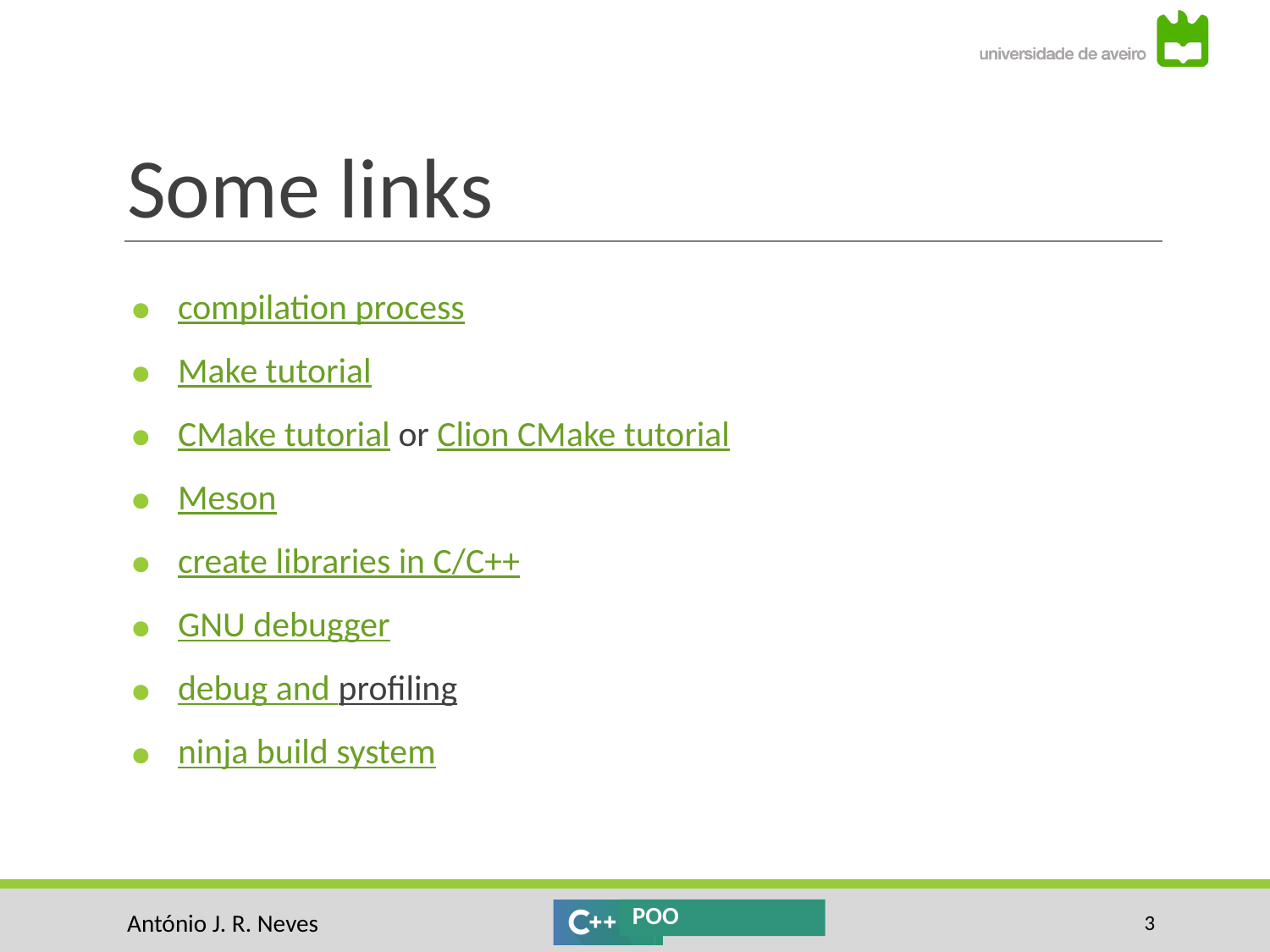

# Some links
compilation process
Make tutorial
CMake tutorial or Clion CMake tutorial
Meson
create libraries in C/C++
GNU debugger
debug and profiling
ninja build system
3